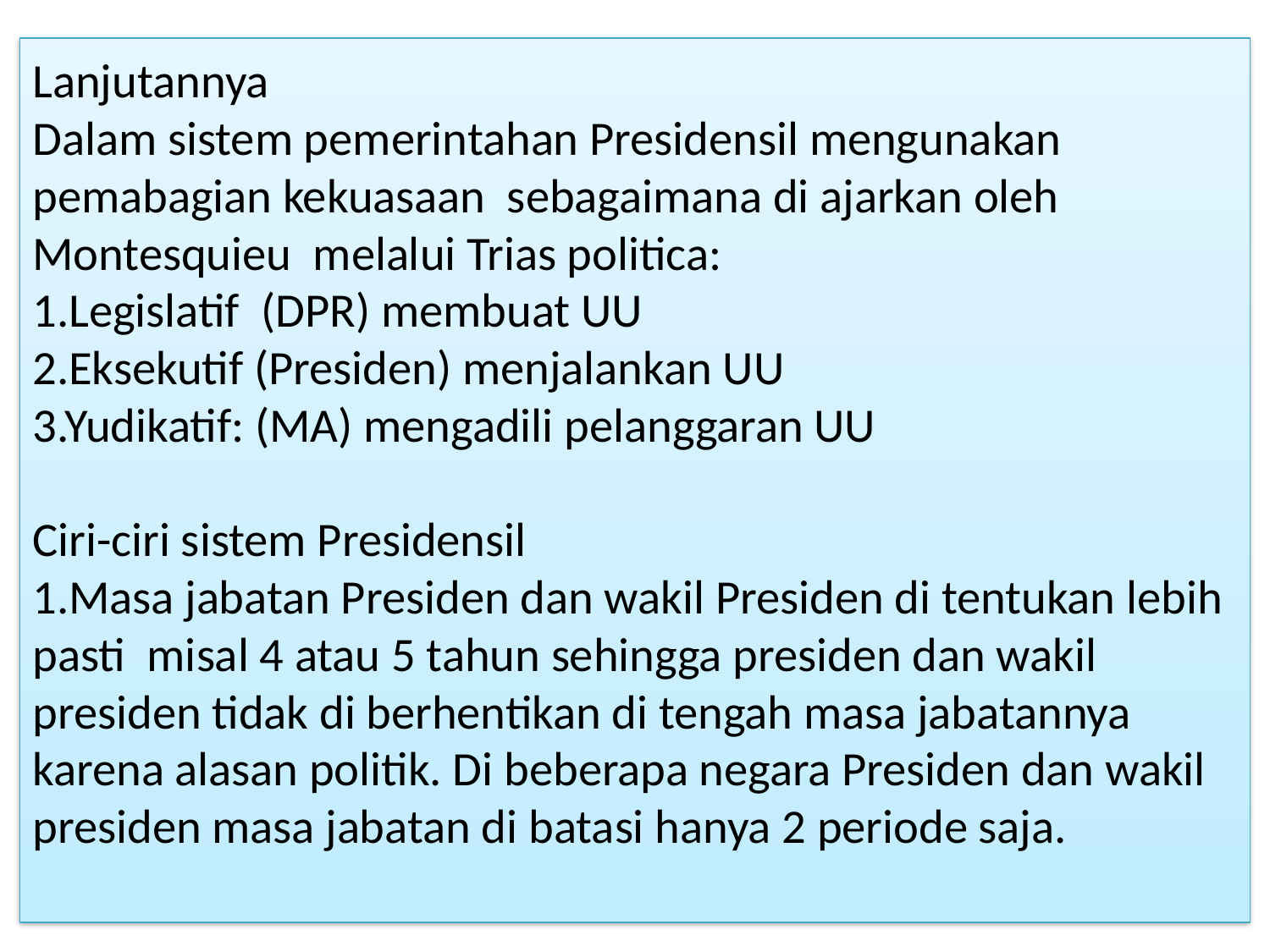

# Lanjutannya Dalam sistem pemerintahan Presidensil mengunakan pemabagian kekuasaan  sebagaimana di ajarkan oleh Montesquieu  melalui Trias politica: 1.Legislatif  (DPR) membuat UU 2.Eksekutif (Presiden) menjalankan UU 3.Yudikatif: (MA) mengadili pelanggaran UU Ciri-ciri sistem Presidensil 1.Masa jabatan Presiden dan wakil Presiden di tentukan lebih pasti  misal 4 atau 5 tahun sehingga presiden dan wakil presiden tidak di berhentikan di tengah masa jabatannya karena alasan politik. Di beberapa negara Presiden dan wakil presiden masa jabatan di batasi hanya 2 periode saja.